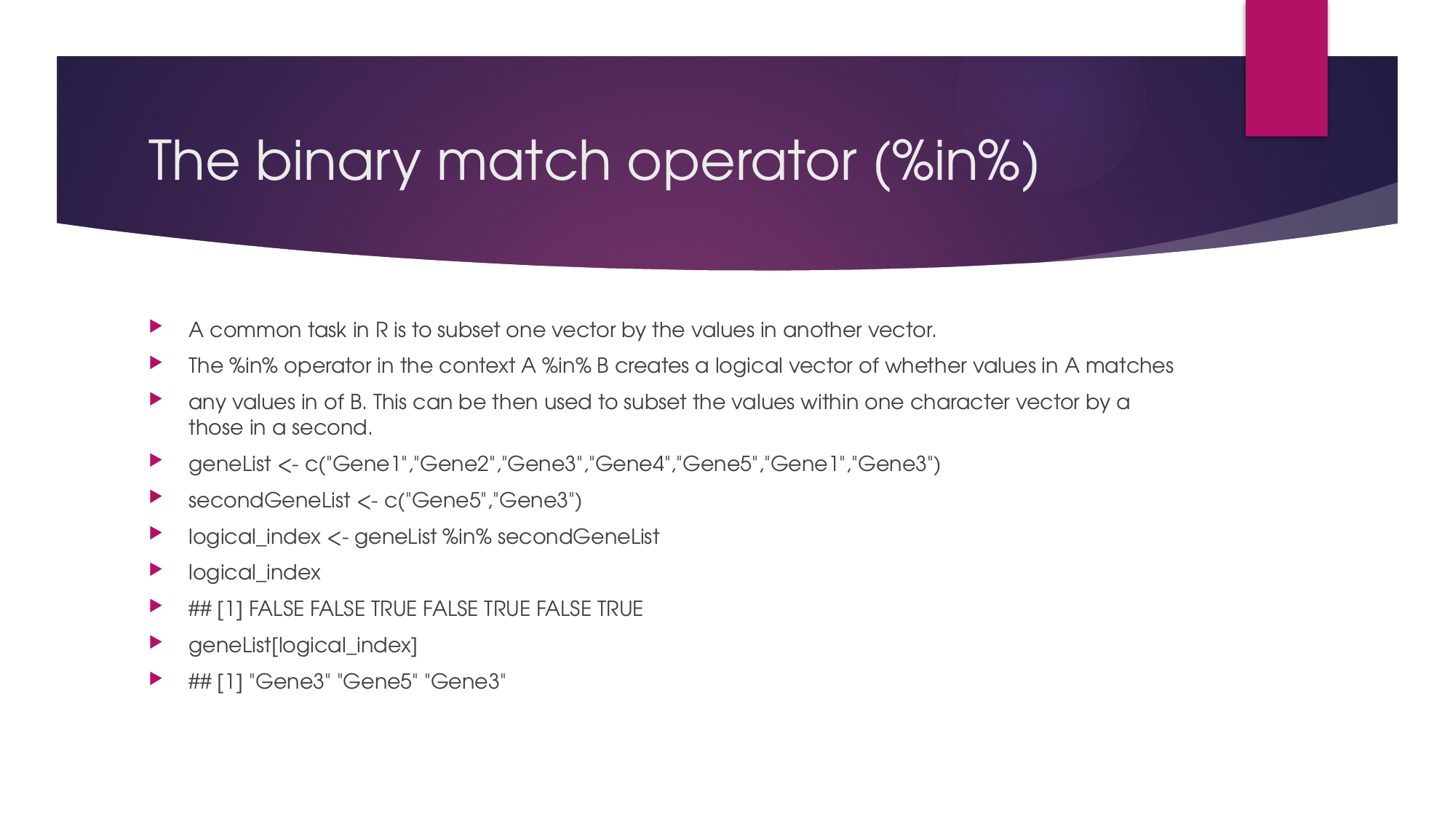

# The binary match operator (%in%)
A common task in R is to subset one vector by the values in another vector.
The %in% operator in the context A %in% B creates a logical vector of whether values in A matches
any values in of B. This can be then used to subset the values within one character vector by a those in a second.
geneList <- c("Gene1","Gene2","Gene3","Gene4","Gene5","Gene1","Gene3")
secondGeneList <- c("Gene5","Gene3")
logical_index <- geneList %in% secondGeneList
logical_index
## [1] FALSE FALSE TRUE FALSE TRUE FALSE TRUE
geneList[logical_index]
## [1] "Gene3" "Gene5" "Gene3"